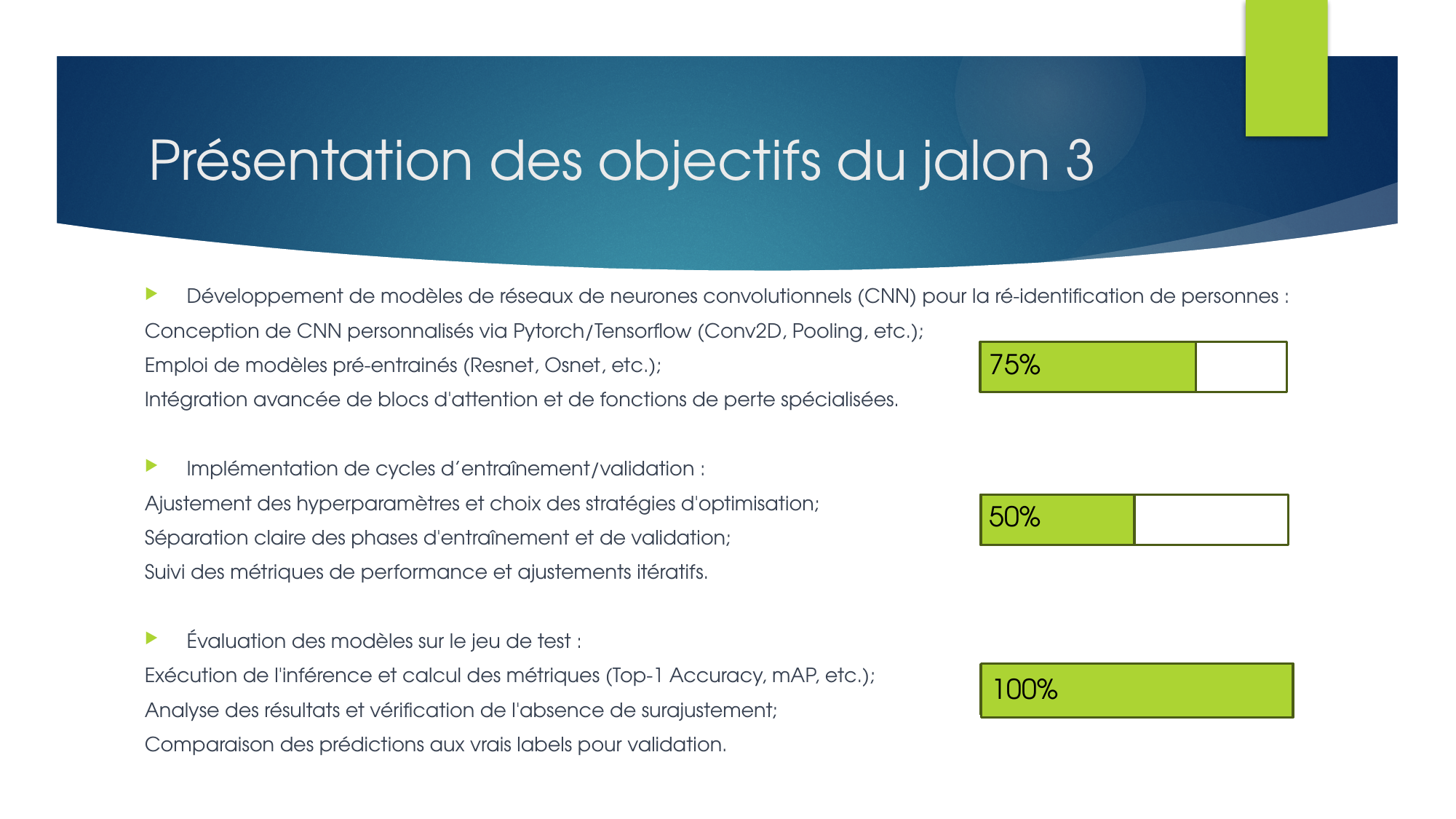

# Présentation des objectifs du jalon 3
Développement de modèles de réseaux de neurones convolutionnels (CNN) pour la ré-identification de personnes :
Conception de CNN personnalisés via Pytorch/Tensorflow (Conv2D, Pooling, etc.);
Emploi de modèles pré-entrainés (Resnet, Osnet, etc.);
Intégration avancée de blocs d'attention et de fonctions de perte spécialisées.

Implémentation de cycles d’entraînement/validation :
Ajustement des hyperparamètres et choix des stratégies d'optimisation;
Séparation claire des phases d'entraînement et de validation;
Suivi des métriques de performance et ajustements itératifs.

Évaluation des modèles sur le jeu de test :
Exécution de l'inférence et calcul des métriques (Top-1 Accuracy, mAP, etc.);
Analyse des résultats et vérification de l'absence de surajustement;
Comparaison des prédictions aux vrais labels pour validation.

75%

50%

100%